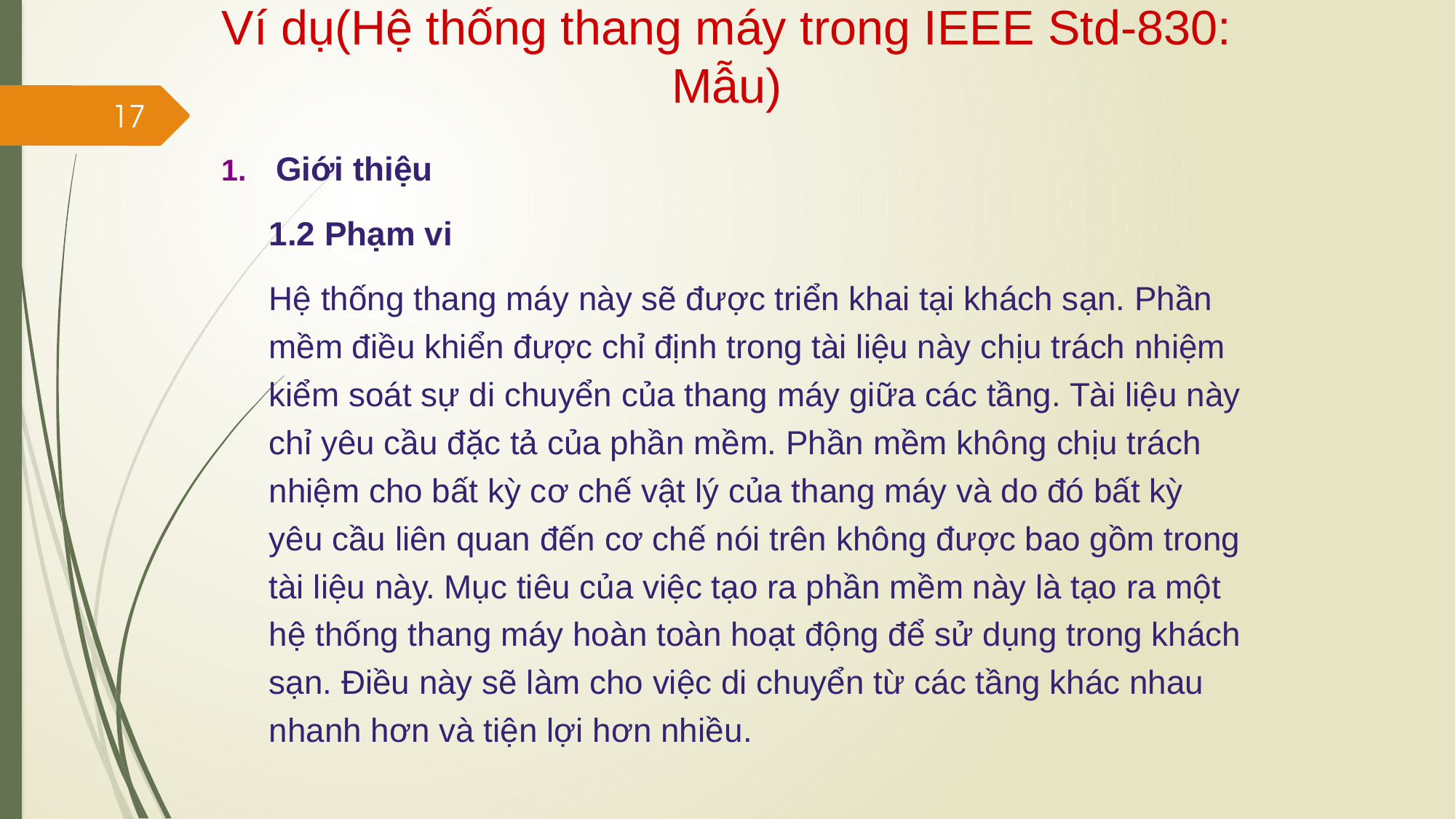

Ví dụ(Hệ thống thang máy trong IEEE Std-830: Mẫu)
17
Giới thiệu
1.2 Phạm vi
Hệ thống thang máy này sẽ được triển khai tại khách sạn. Phần mềm điều khiển được chỉ định trong tài liệu này chịu trách nhiệm kiểm soát sự di chuyển của thang máy giữa các tầng. Tài liệu này chỉ yêu cầu đặc tả của phần mềm. Phần mềm không chịu trách nhiệm cho bất kỳ cơ chế vật lý của thang máy và do đó bất kỳ yêu cầu liên quan đến cơ chế nói trên không được bao gồm trong tài liệu này. Mục tiêu của việc tạo ra phần mềm này là tạo ra một hệ thống thang máy hoàn toàn hoạt động để sử dụng trong khách sạn. Điều này sẽ làm cho việc di chuyển từ các tầng khác nhau nhanh hơn và tiện lợi hơn nhiều.